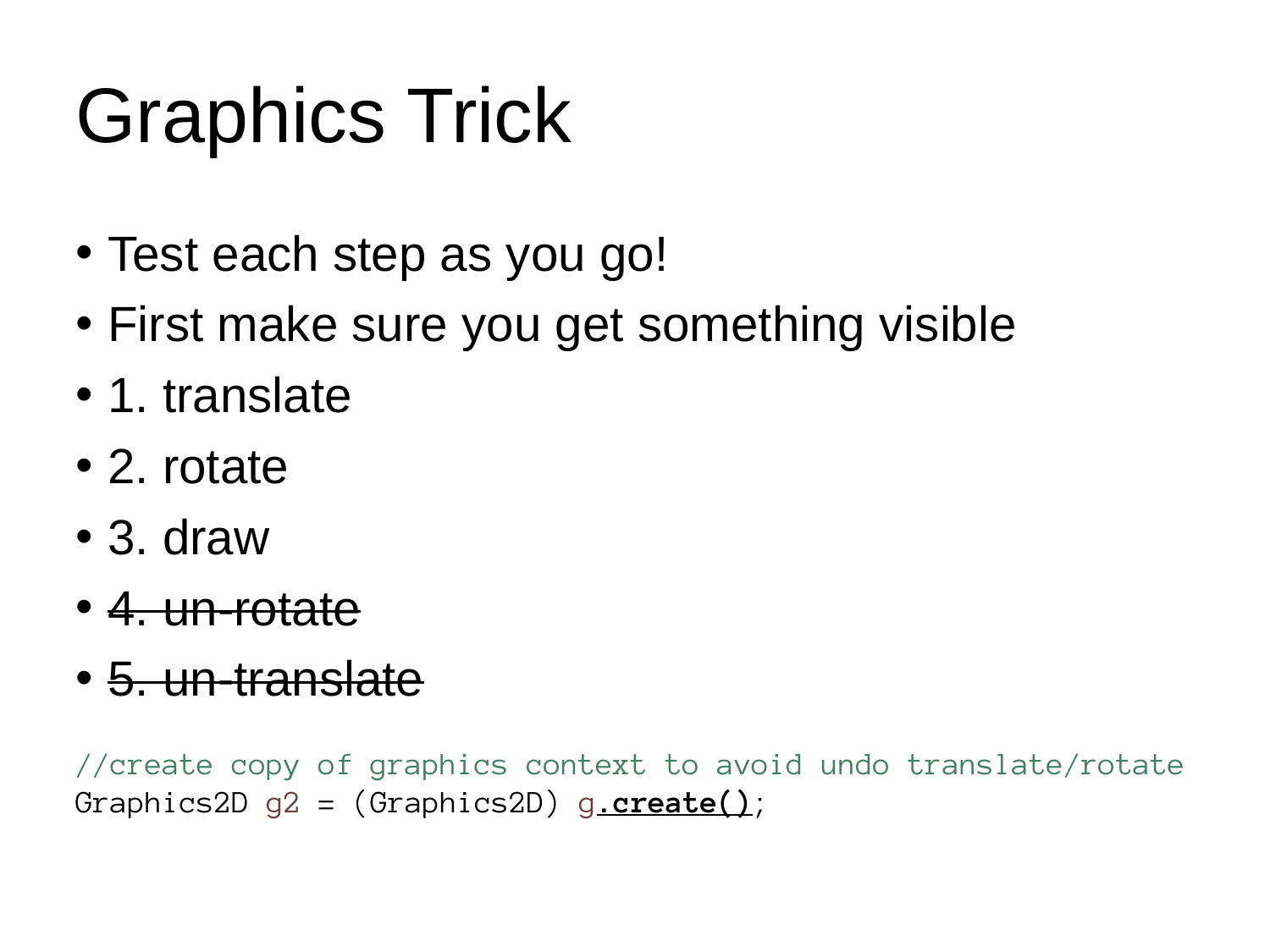

# Graphics Trick
Test each step as you go!
First make sure you get something visible
1. translate
2. rotate
3. draw
4. un-rotate
5. un-translate

//create copy of graphics context to avoid undo translate/rotate
Graphics2D g2 = (Graphics2D) g.create();